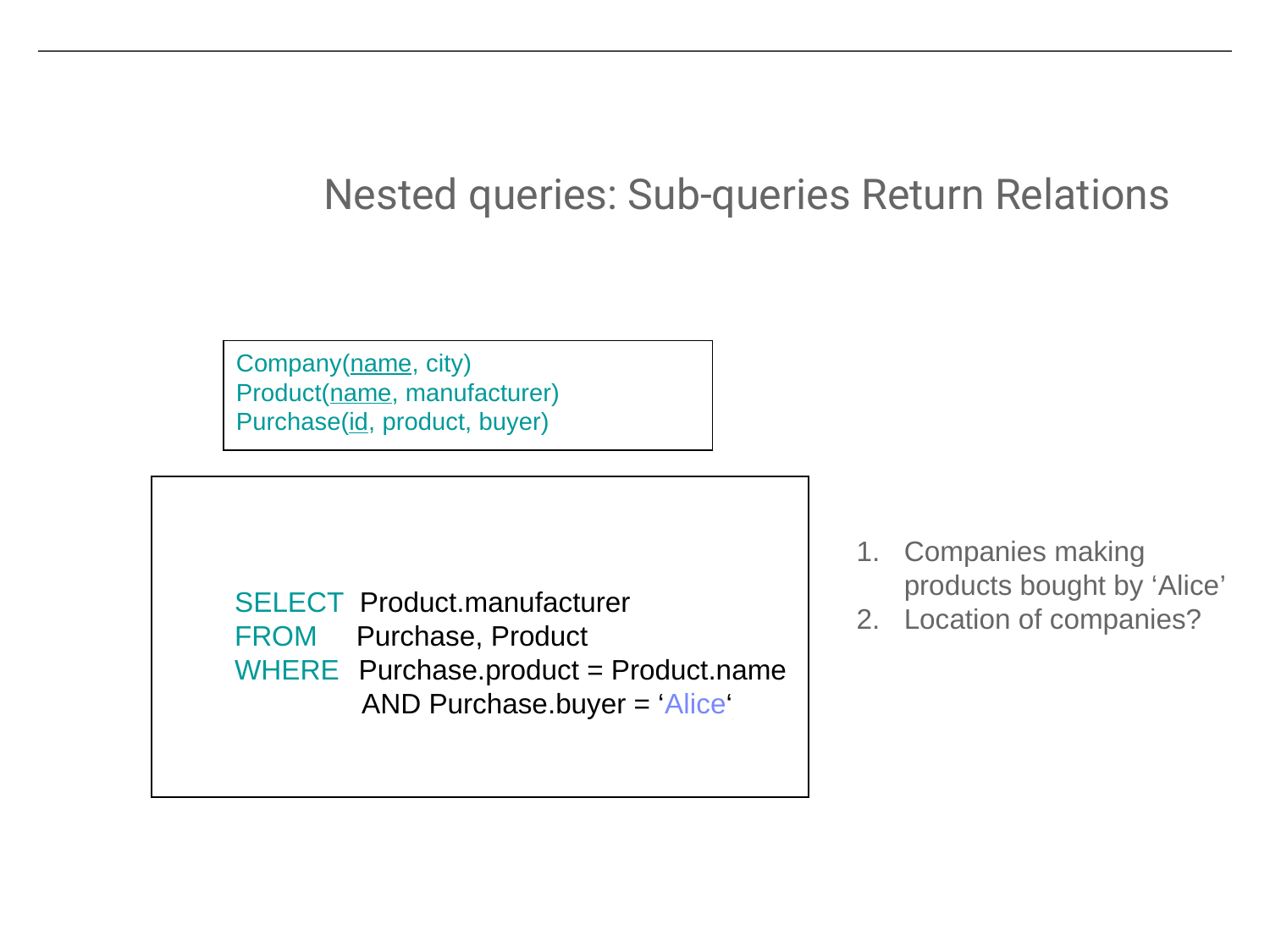

Nested queries: Sub-queries Return Relations
Company(name, city)
Product(name, manufacturer)
Purchase(id, product, buyer)
SELECT Company.city
FROM    Company
WHERE  Company.name  IN (
         SELECT  Product.manufacturer
         FROM     Purchase, Product
         WHERE   Purchase.product = Product.name
	         AND Purchase.buyer = ‘Alice‘)

Companies making products bought by ‘Alice’
Location of companies?